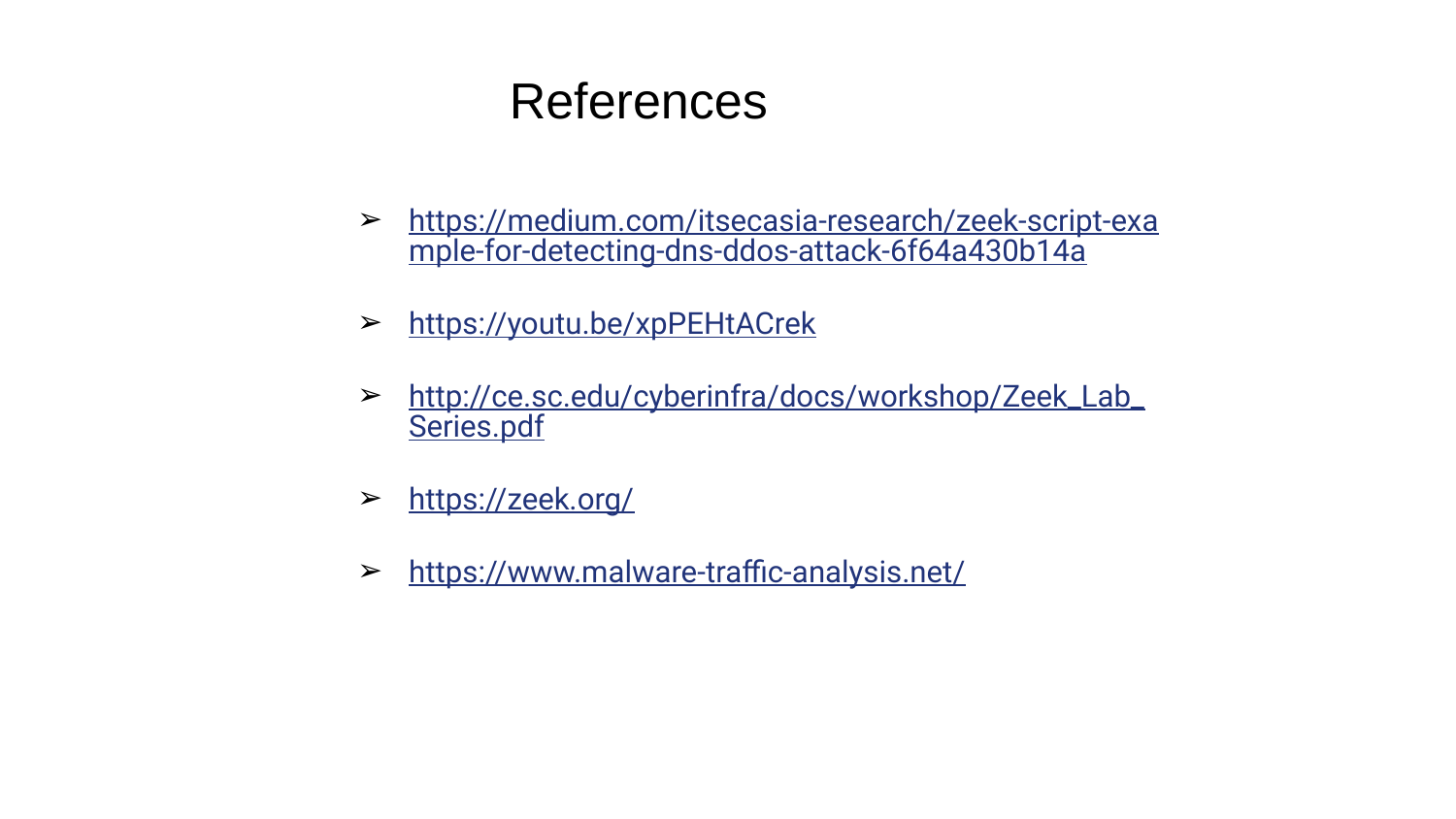

# References

https://medium.com/itsecasia-research/zeek-script-example-for-detecting-dns-ddos-attack-6f64a430b14a

https://youtu.be/xpPEHtACrek

http://ce.sc.edu/cyberinfra/docs/workshop/Zeek_Lab_Series.pdf

https://zeek.org/

https://www.malware-traffic-analysis.net/